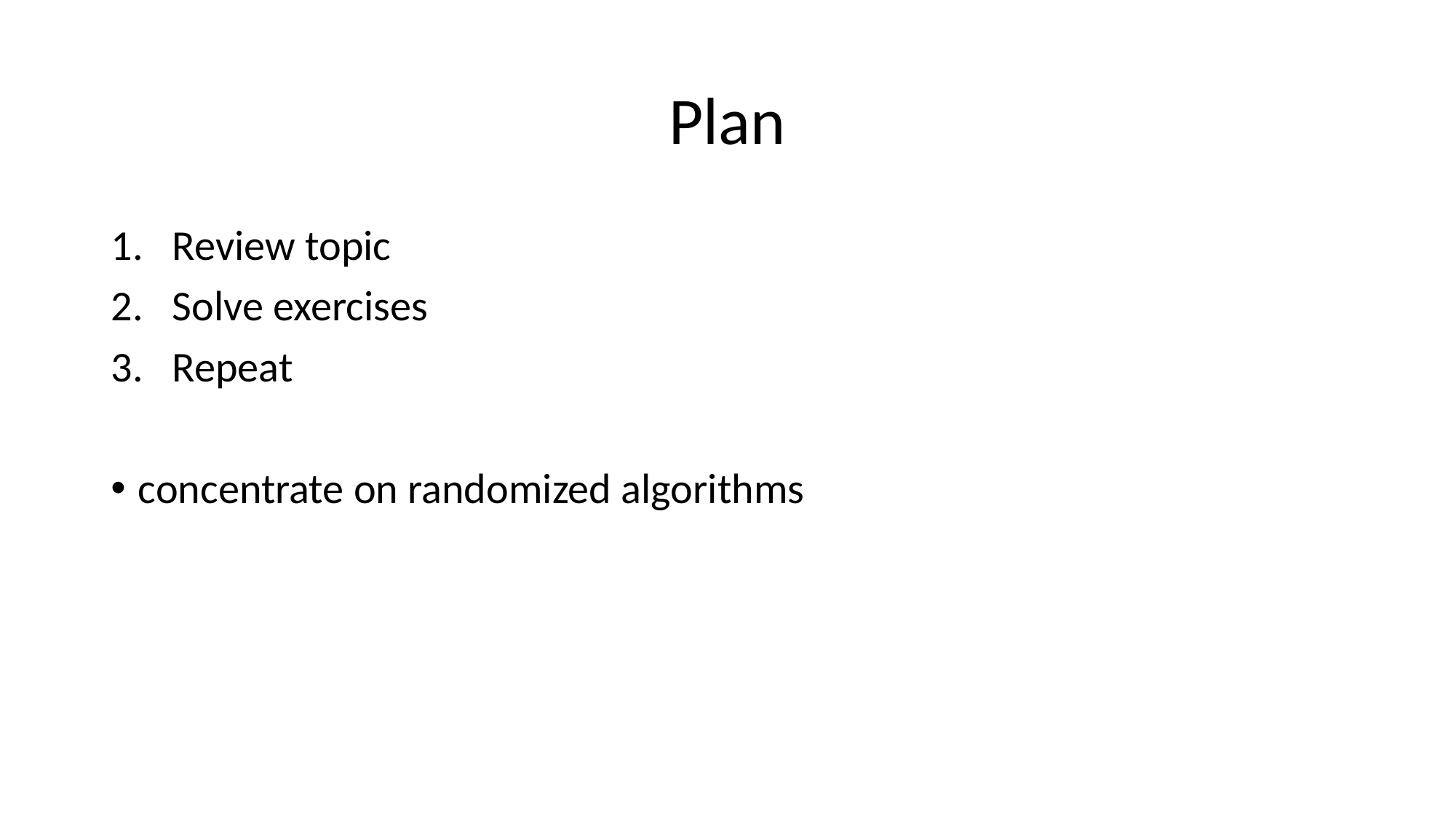

# Plan
Review topic
Solve exercises
Repeat

concentrate on randomized algorithms